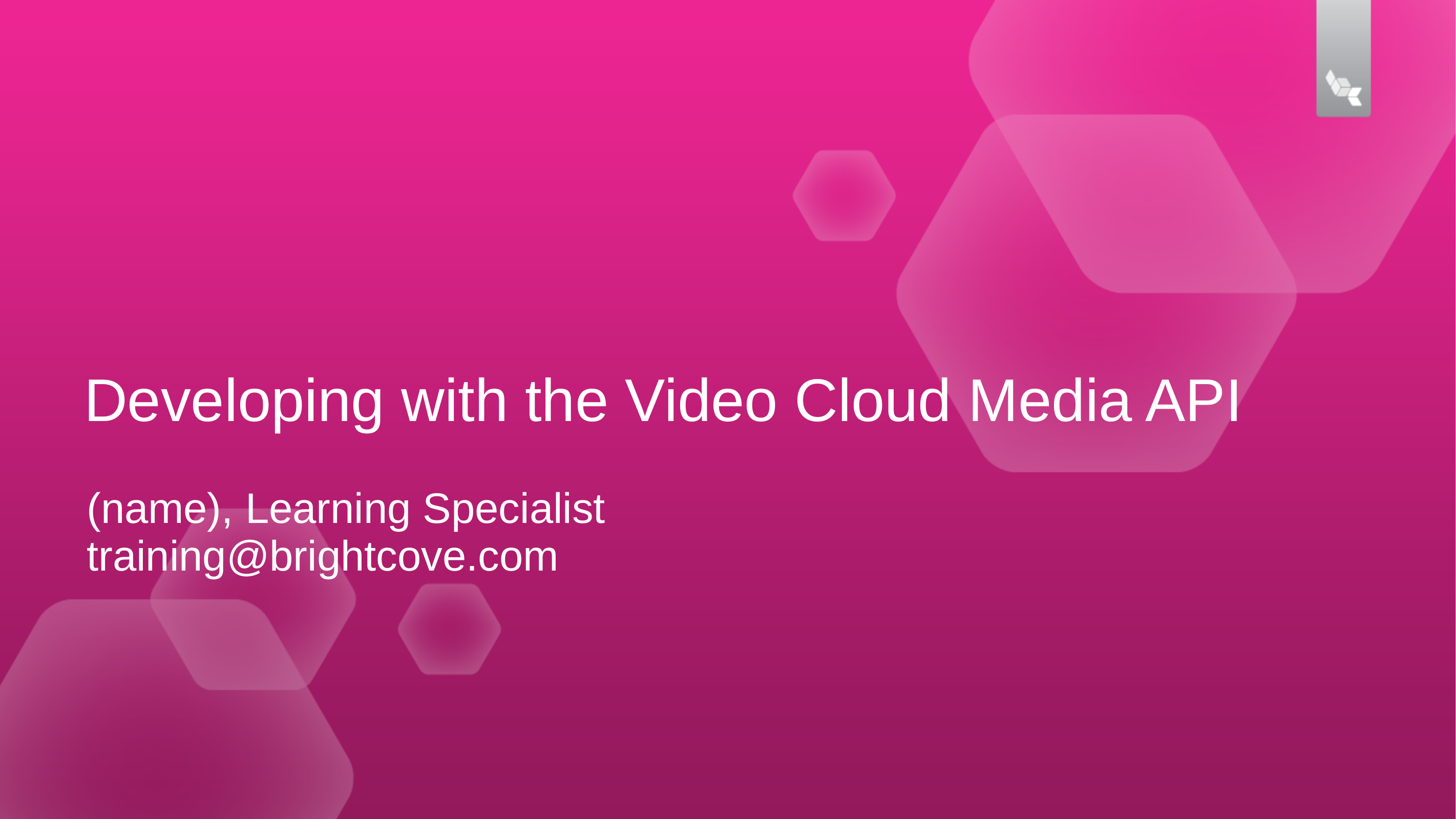

# Developing with the Video Cloud Media API
(name), Learning Specialist
training@brightcove.com